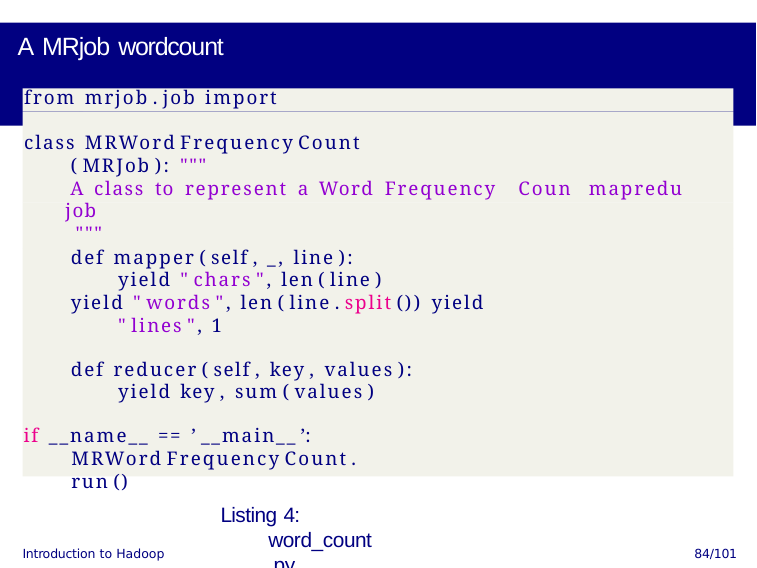

# A MRjob wordcount
from  mrjob . job  import  MRJob

class  MRWord Frequency Count ( MRJob ):  """
A class to represent a Word Frequency  job
"""
Count
mapreduce

def  mapper ( self , _,  line ):  yield  " chars ", len ( line )
yield  " words ", len ( line . split ())  yield  " lines ", 1

def  reducer ( self , key ,  values ):  yield  key ,  sum ( values )

if  __name__  ==  ’ __main__ ’:  MRWord Frequency Count . run ()
Listing 4: word_count.py

Introduction to Hadoop
84/101